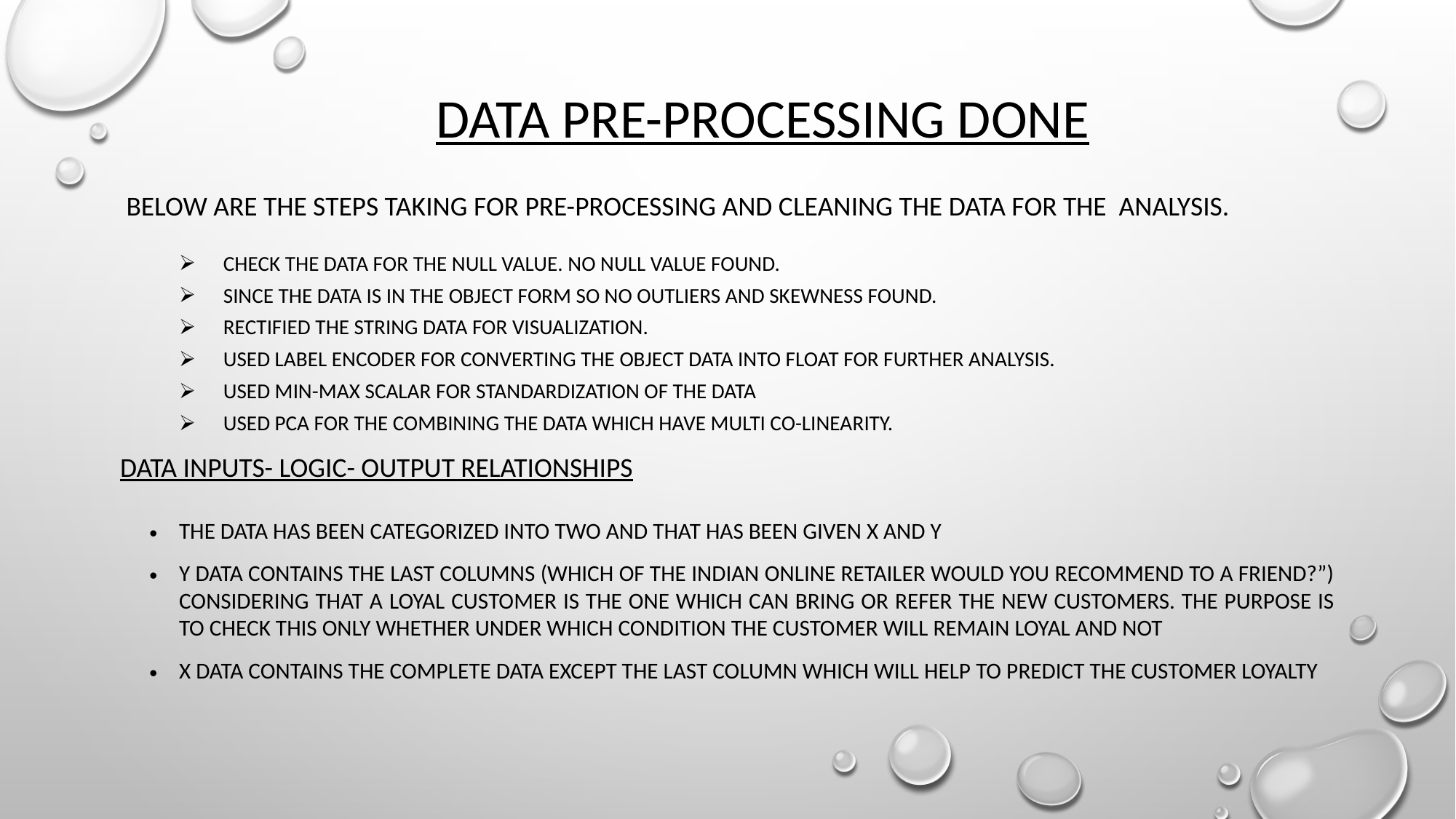

# Data Pre-processing Done
 Below are the steps taking for pre-processing and cleaning the data for the  analysis.

Check the data for the null value. No Null Value found.
Since the data is in the object form so no outliers and skewness found.
Rectified the string data for visualization.
Used Label Encoder for converting the object data into float for further analysis.
Used Min-Max scalar for standardization of the data
Used PCA for the combining the data which have multi co-linearity.
Data Inputs- Logic- Output Relationships
The data has been categorized into two and that has been given x and y
y data contains the last columns (Which of the Indian online retailer would you recommend to a friend?”) considering that a loyal customer is the one which can bring or refer the new customers. The purpose is to check this only whether under which condition the customer will remain loyal and not
x data contains the complete data except the last column which will help to predict the customer loyalty